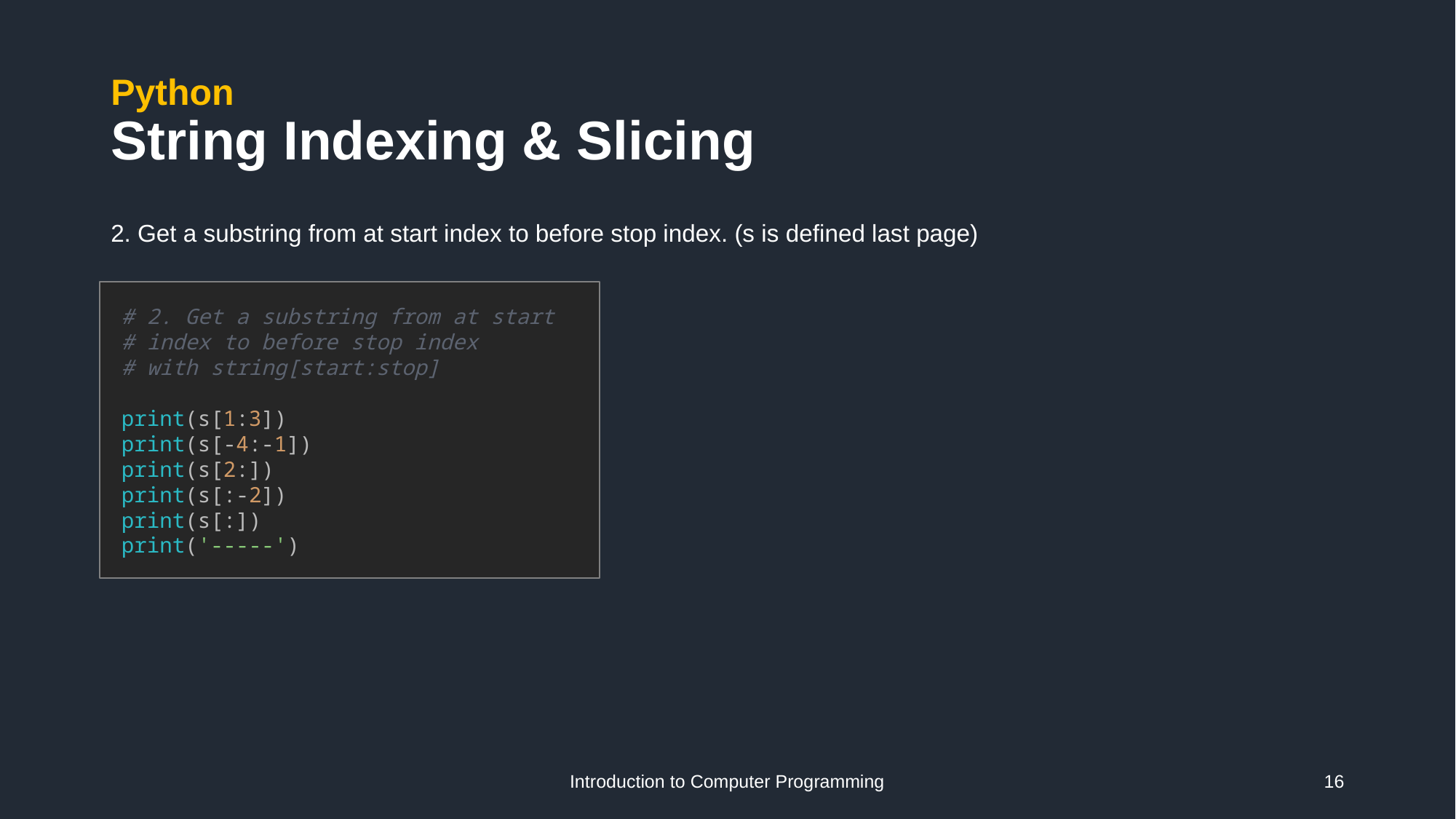

# Python String Indexing & Slicing
2. Get a substring from at start index to before stop index. (s is defined last page)

# 2. Get a substring from at start # index to before stop index # with string[start:stop]
print(s[1:3])
print(s[-4:-1])
print(s[2:])
print(s[:-2])
print(s[:])
print('-----')
Introduction to Computer Programming
16